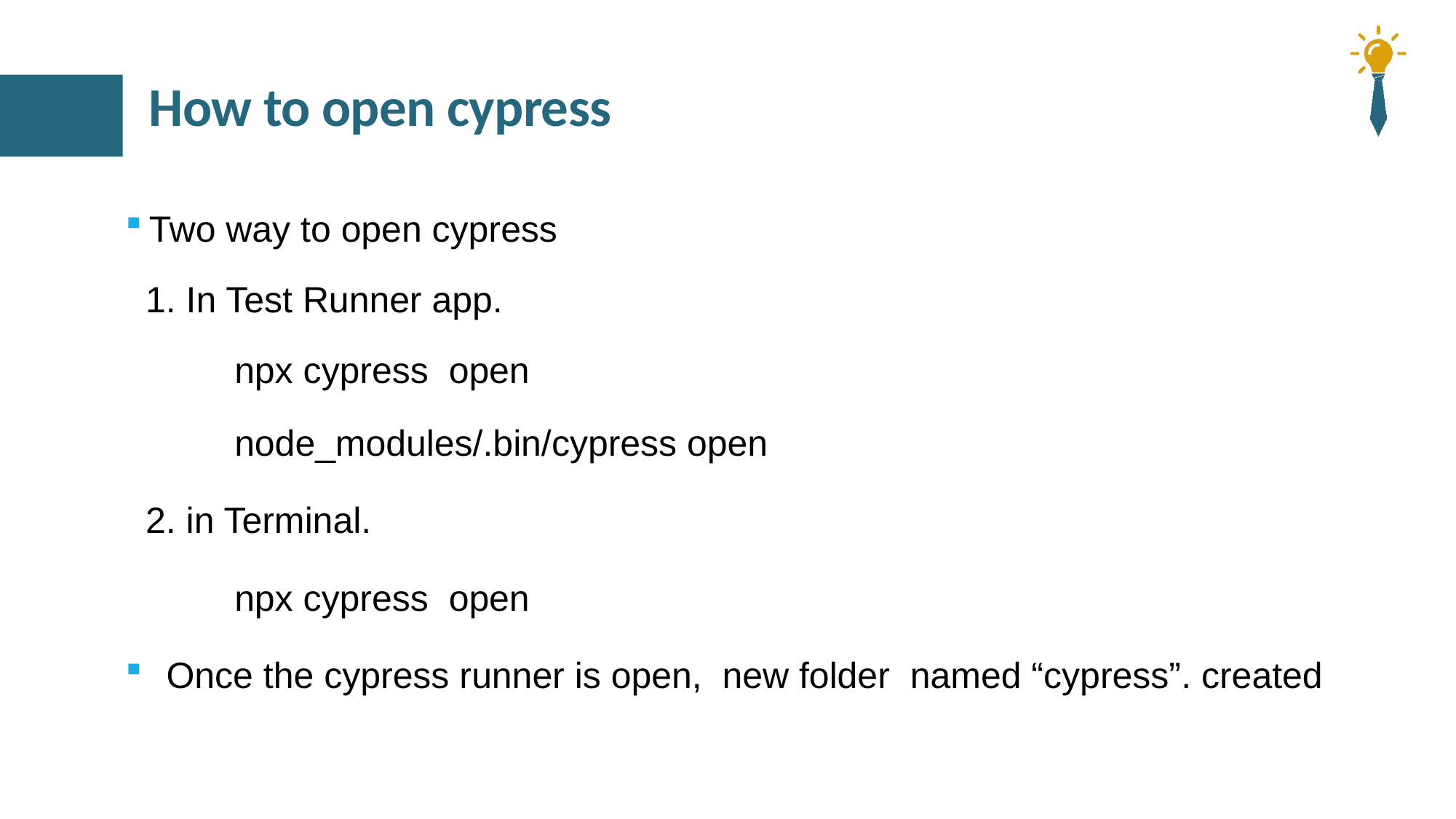

# How to open cypress
Two way to open cypress
  1. In Test Runner app.
	npx cypress  open
	node_modules/.bin/cypress open
  2. in Terminal.
	npx cypress  open
Once the cypress runner is open,  new folder  named “cypress”. created